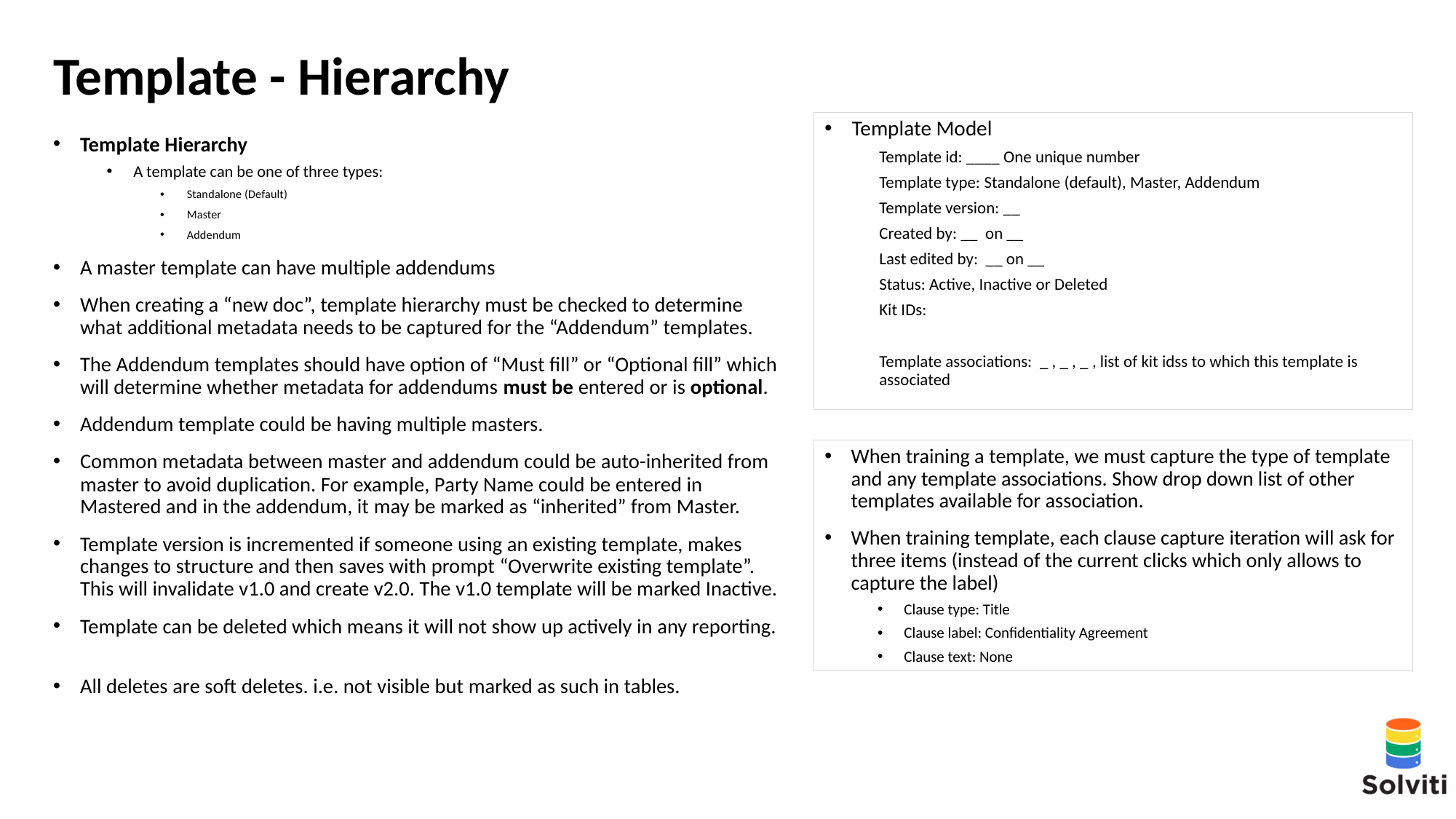

# Template - Hierarchy
Template Model
Template id: ____ One unique number
Template type: Standalone (default), Master, Addendum
Template version: __
Created by: __  on __
Last edited by:  __ on __
Status: Active, Inactive or Deleted
Kit IDs:

Template associations:  _ , _ , _ , list of kit idss to which this template is associated

Template Hierarchy
A template can be one of three types:
Standalone (Default)
Master
Addendum
A master template can have multiple addendums
When creating a “new doc”, template hierarchy must be checked to determine what additional metadata needs to be captured for the “Addendum” templates.
The Addendum templates should have option of “Must fill” or “Optional fill” which will determine whether metadata for addendums must be entered or is optional.
Addendum template could be having multiple masters.
Common metadata between master and addendum could be auto-inherited from master to avoid duplication. For example, Party Name could be entered in Mastered and in the addendum, it may be marked as “inherited” from Master.
Template version is incremented if someone using an existing template, makes changes to structure and then saves with prompt “Overwrite existing template”. This will invalidate v1.0 and create v2.0. The v1.0 template will be marked Inactive.
Template can be deleted which means it will not show up actively in any reporting.
All deletes are soft deletes. i.e. not visible but marked as such in tables.
When training a template, we must capture the type of template and any template associations. Show drop down list of other templates available for association.
When training template, each clause capture iteration will ask for three items (instead of the current clicks which only allows to capture the label)
Clause type: Title
Clause label: Confidentiality Agreement
Clause text: None